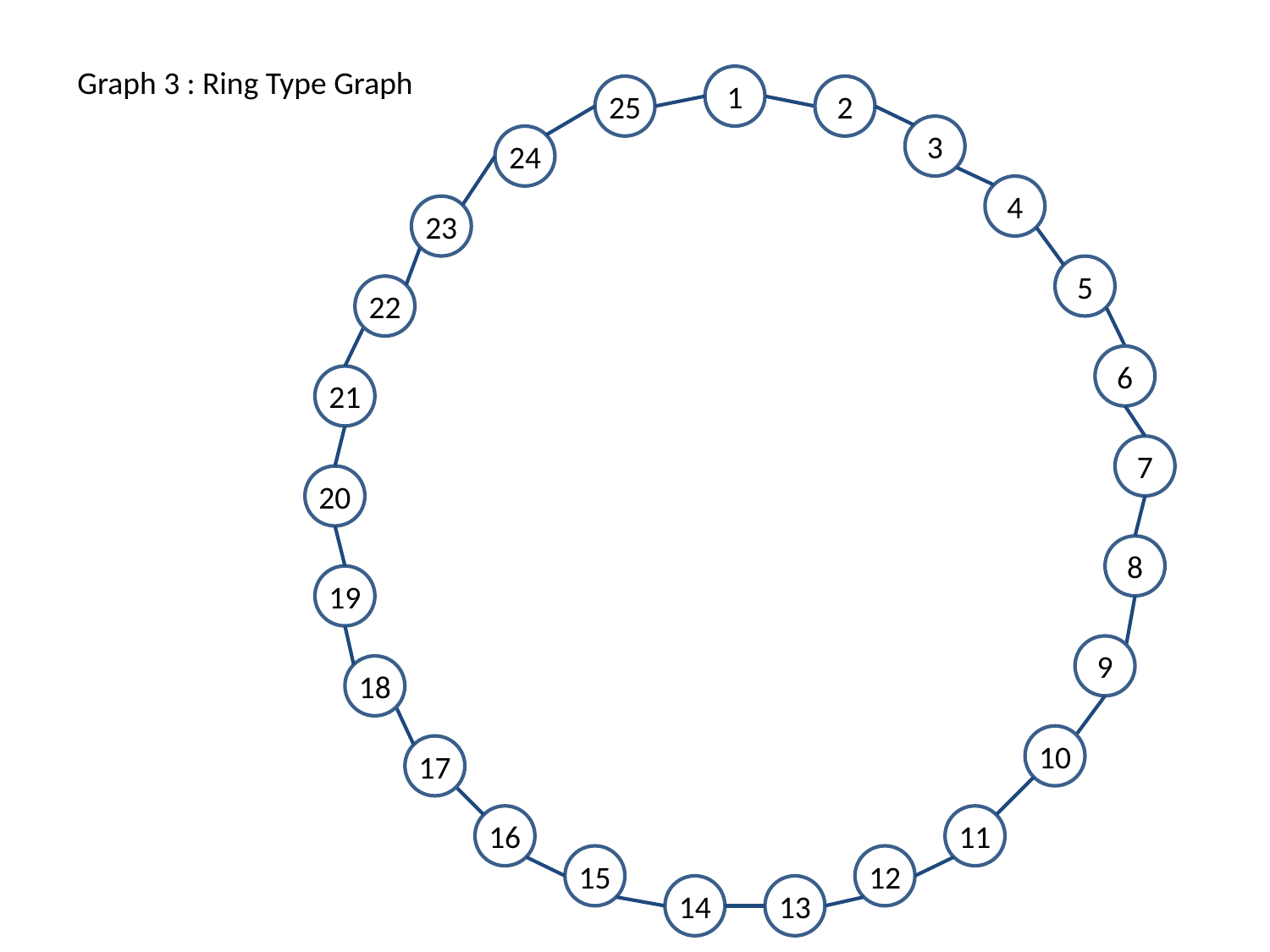

Graph 3 : Ring Type Graph
1
25
2
3
24
4
23
5
22
6
21
7
20
8
19
9
18
10
17
16
11
15
12
14
13